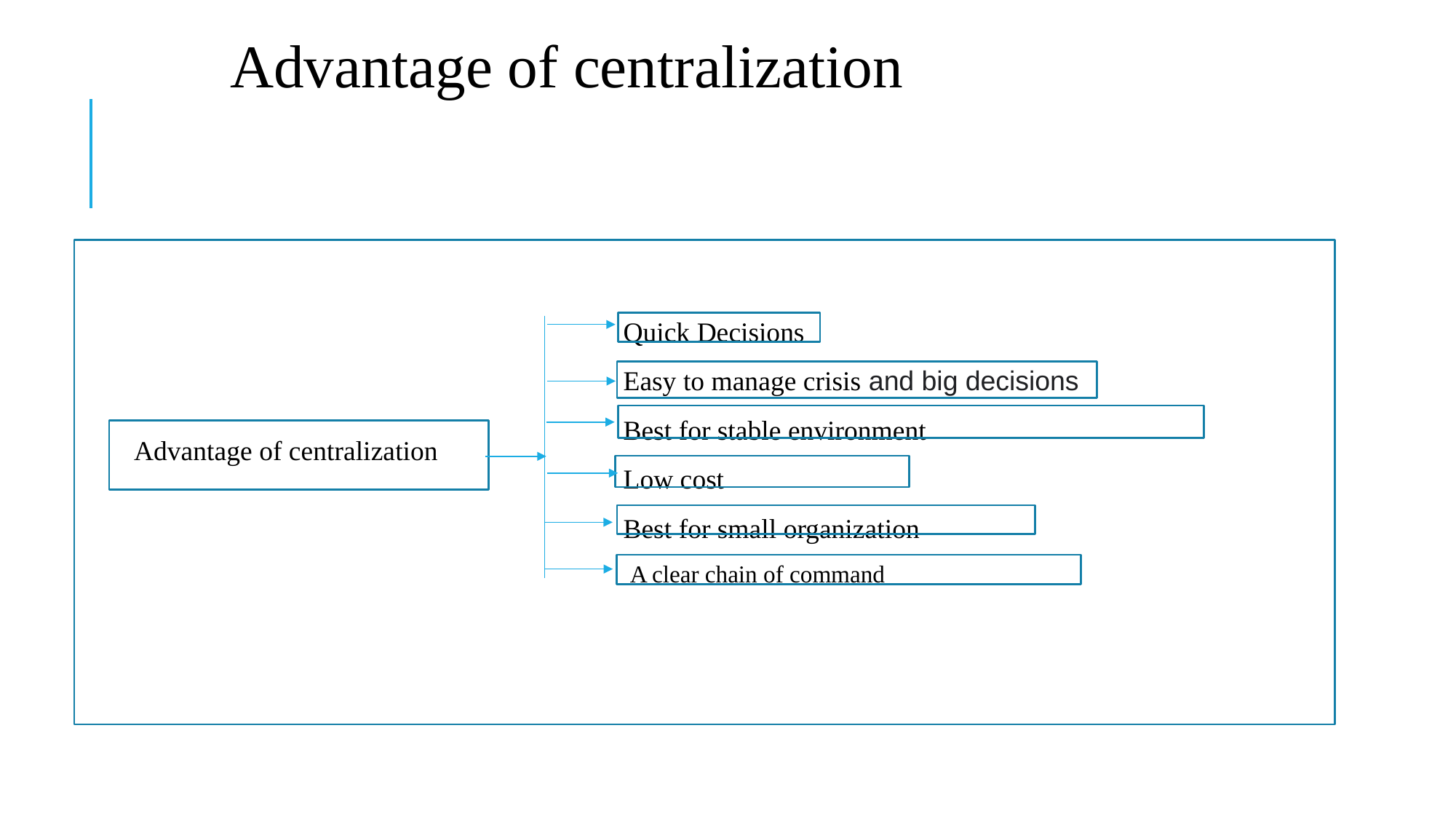

Advantage of centralization

Quick Decisions
Easy to manage crisis and big decisions
Best for stable environment
Low cost
Best for small organization
 A clear chain of command

Advantage of centralization